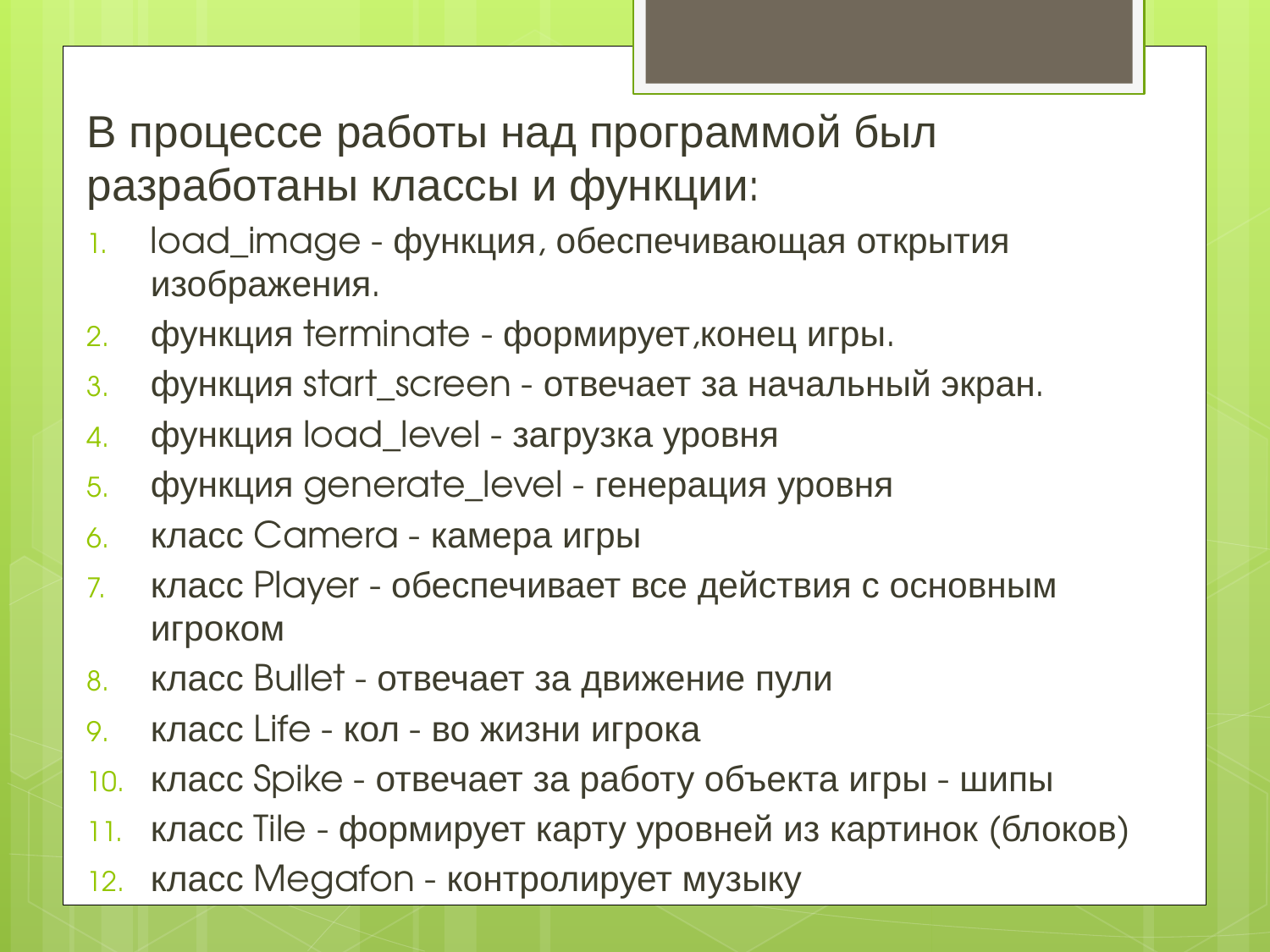

В процессе работы над программой был разработаны классы и функции:
load_image - функция, обеспечивающая открытия изображения.
функция terminate - формирует,конец игры.
функция start_screen - отвечает за начальный экран.
функция load_level - загрузка уровня
функция generate_level - генерация уровня
класс Camera - камера игры
класс Player - обеспечивает все действия с основным игроком
класс Bullet - отвечает за движение пули
класс Life - кол - во жизни игрока
класс Spike - отвечает за работу объекта игры - шипы
класс Tile - формирует карту уровней из картинок (блоков)
класс Megafon - контролирует музыку

#